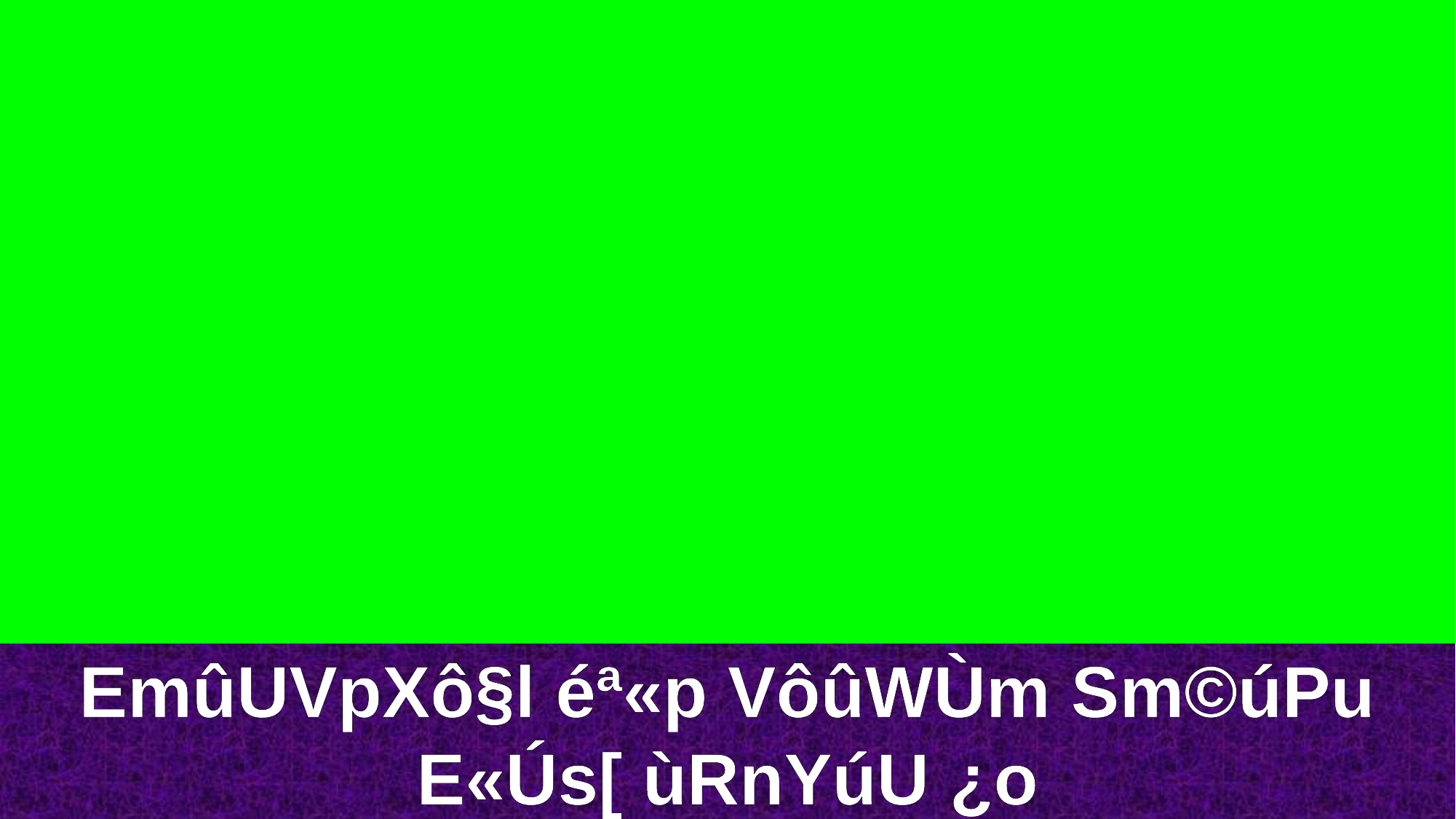

EmûUVpXô§l éª«p VôûWÙm Sm©úPu
E«Ús[ ùRnYúU ¿o